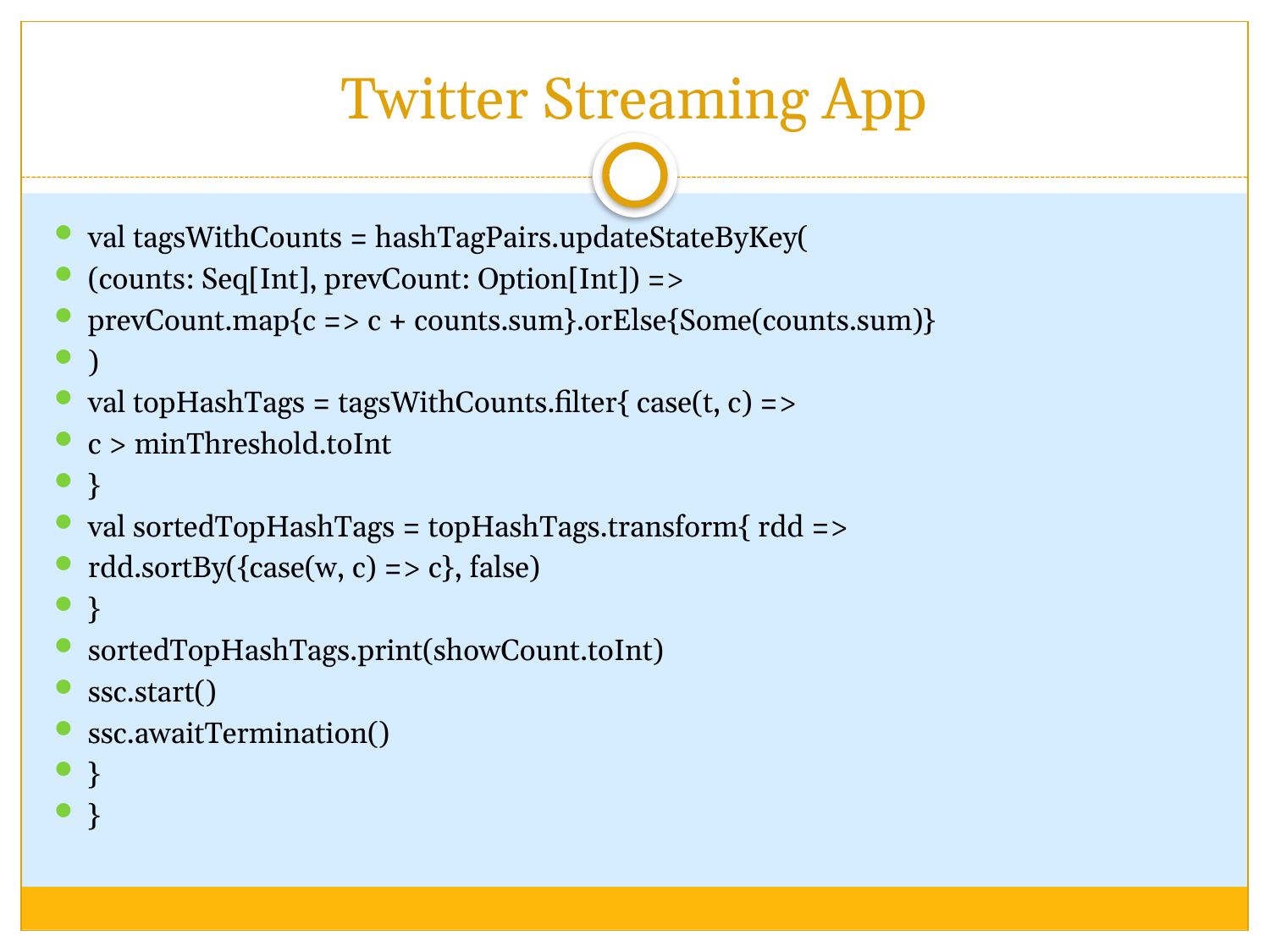

# Twitter Streaming App
val tagsWithCounts = hashTagPairs.updateStateByKey(
(counts: Seq[Int], prevCount: Option[Int]) =>
prevCount.map{c => c + counts.sum}.orElse{Some(counts.sum)}
)
val topHashTags = tagsWithCounts.filter{ case(t, c) =>
c > minThreshold.toInt
}
val sortedTopHashTags = topHashTags.transform{ rdd =>
rdd.sortBy({case(w, c) => c}, false)
}
sortedTopHashTags.print(showCount.toInt)
ssc.start()
ssc.awaitTermination()
}
}